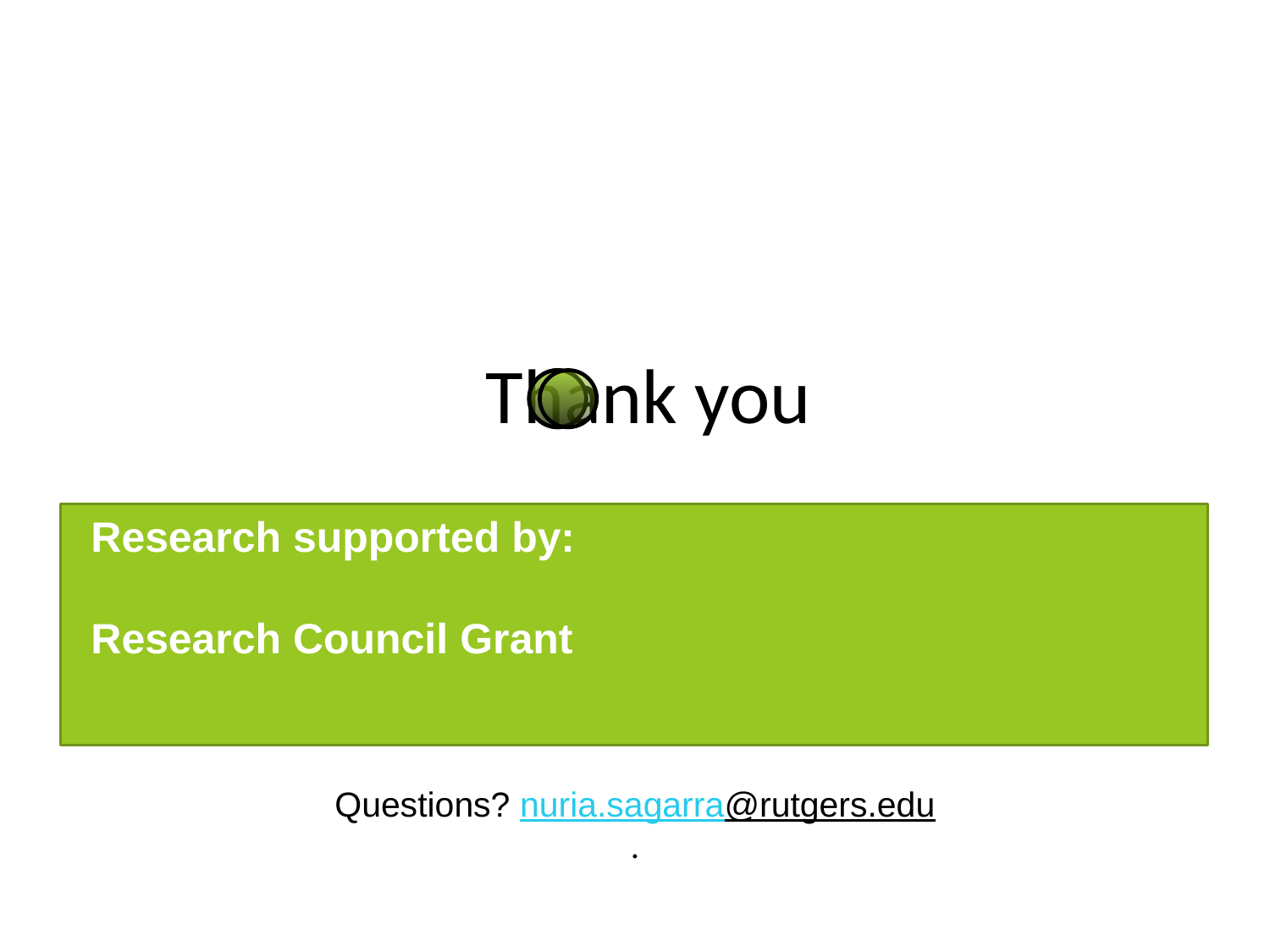

Thank you

Research supported by:

Research Council Grant

# Questions? nuria.sagarra@rutgers.edu .